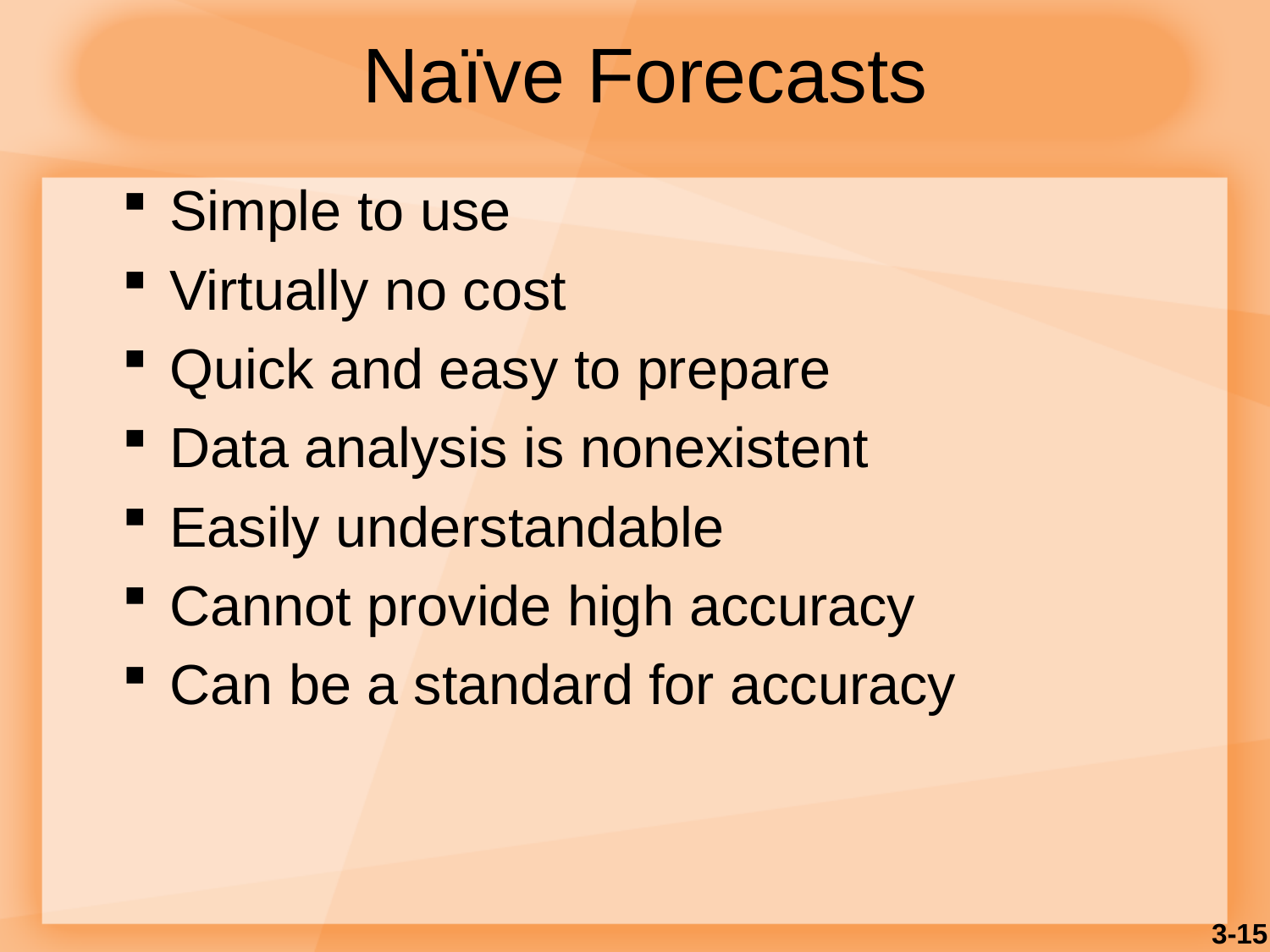

# Naïve Forecasts
Simple to use
Virtually no cost
Quick and easy to prepare
Data analysis is nonexistent
Easily understandable
Cannot provide high accuracy
Can be a standard for accuracy
3-15